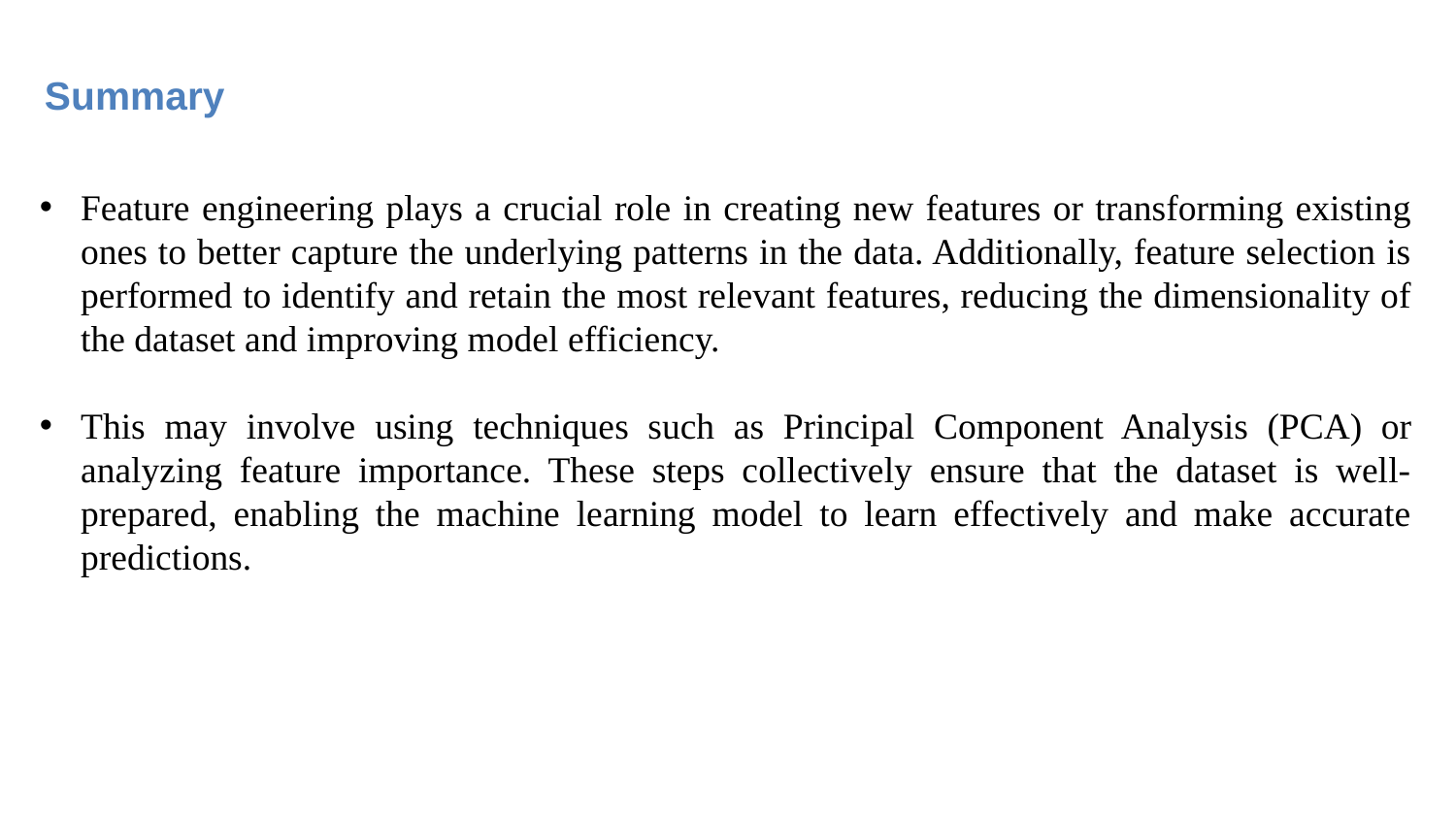

Summary
Feature engineering plays a crucial role in creating new features or transforming existing ones to better capture the underlying patterns in the data. Additionally, feature selection is performed to identify and retain the most relevant features, reducing the dimensionality of the dataset and improving model efficiency.

This may involve using techniques such as Principal Component Analysis (PCA) or analyzing feature importance. These steps collectively ensure that the dataset is well-prepared, enabling the machine learning model to learn effectively and make accurate predictions.